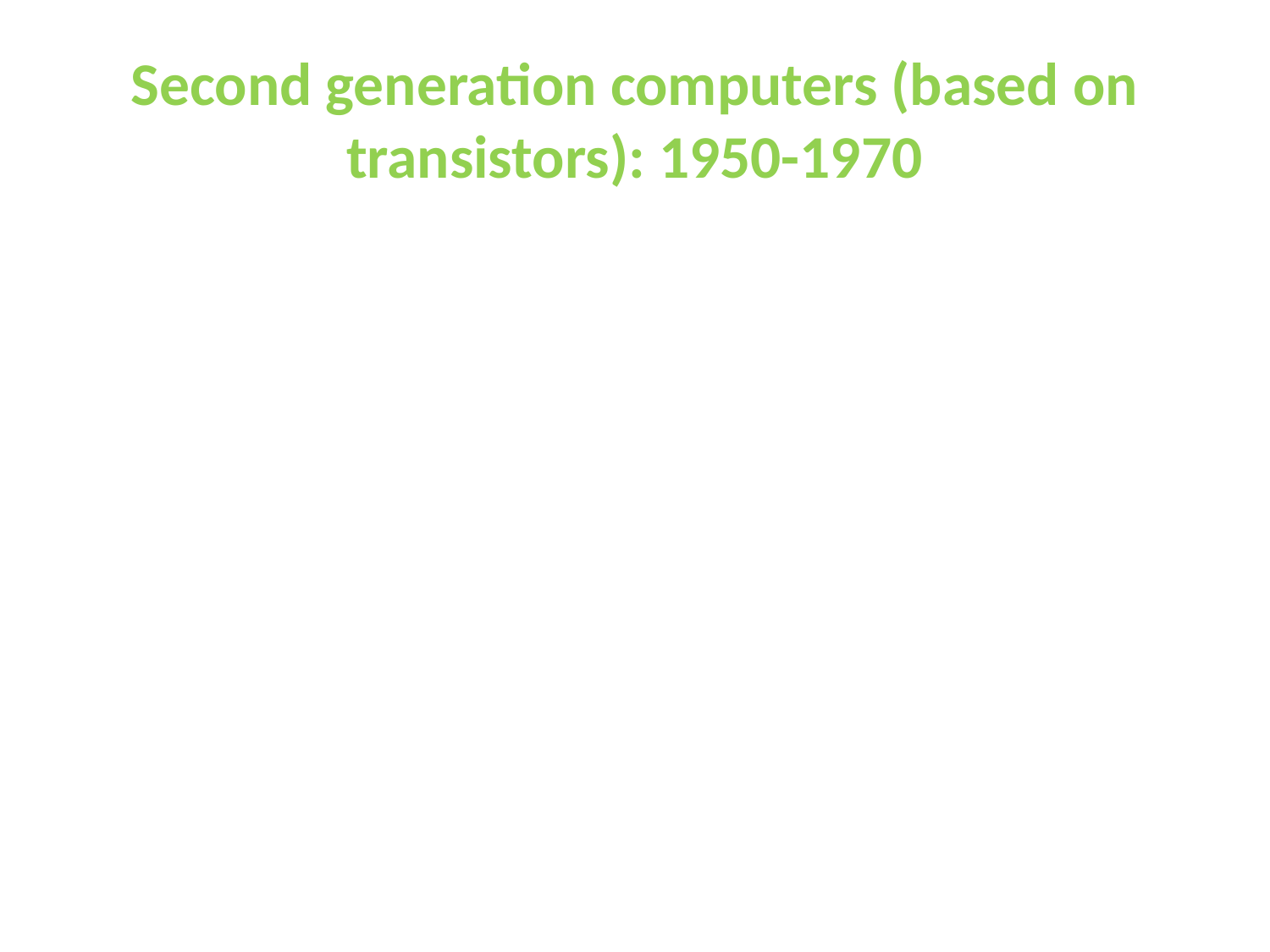

# Second generation computers (based on transistors): 1950-1970